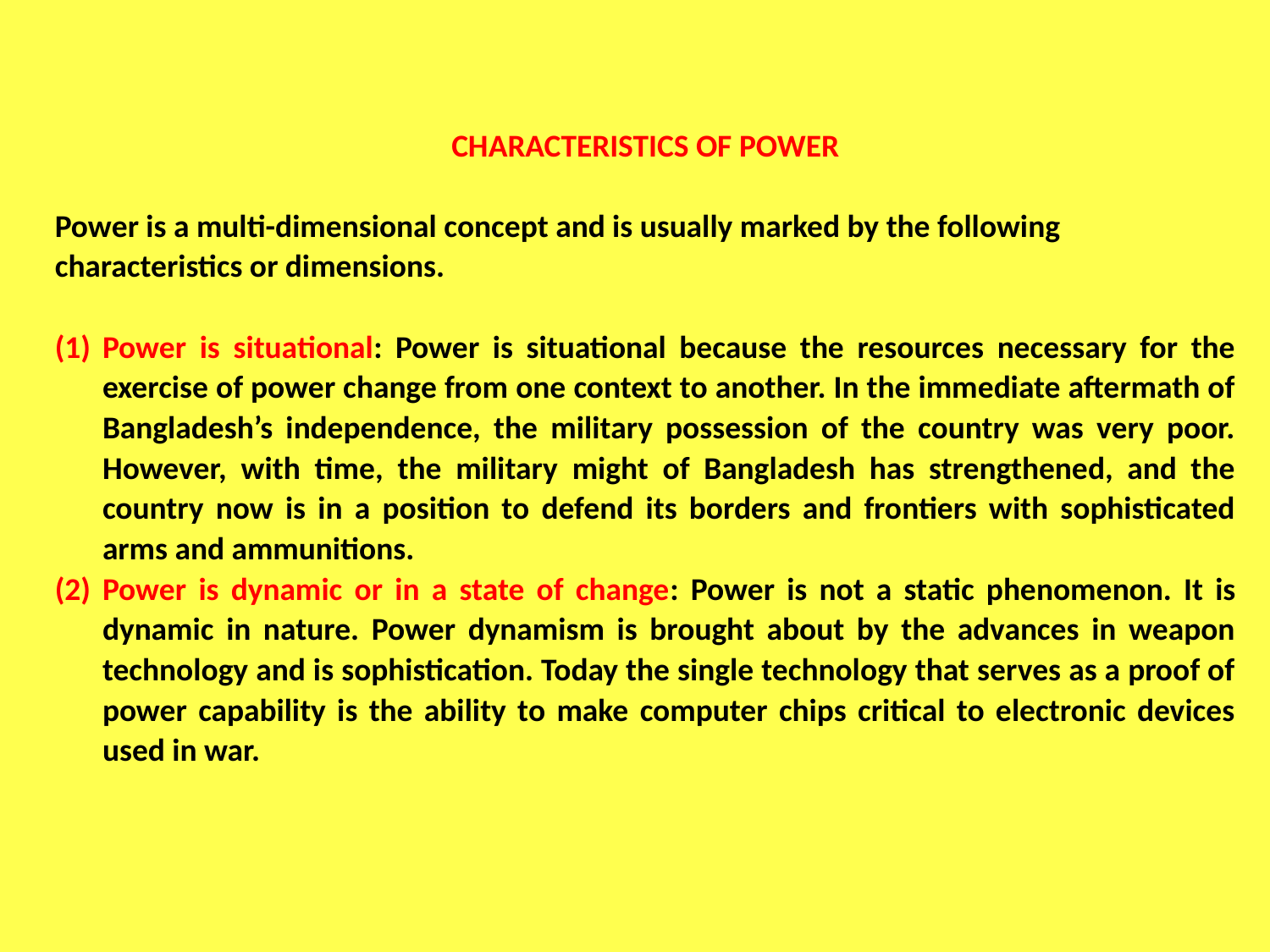

CHARACTERISTICS OF POWER

Power is a multi-dimensional concept and is usually marked by the following characteristics or dimensions.

Power is situational: Power is situational because the resources necessary for the exercise of power change from one context to another. In the immediate aftermath of Bangladesh’s independence, the military possession of the country was very poor. However, with time, the military might of Bangladesh has strengthened, and the country now is in a position to defend its borders and frontiers with sophisticated arms and ammunitions.
Power is dynamic or in a state of change: Power is not a static phenomenon. It is dynamic in nature. Power dynamism is brought about by the advances in weapon technology and is sophistication. Today the single technology that serves as a proof of power capability is the ability to make computer chips critical to electronic devices used in war.